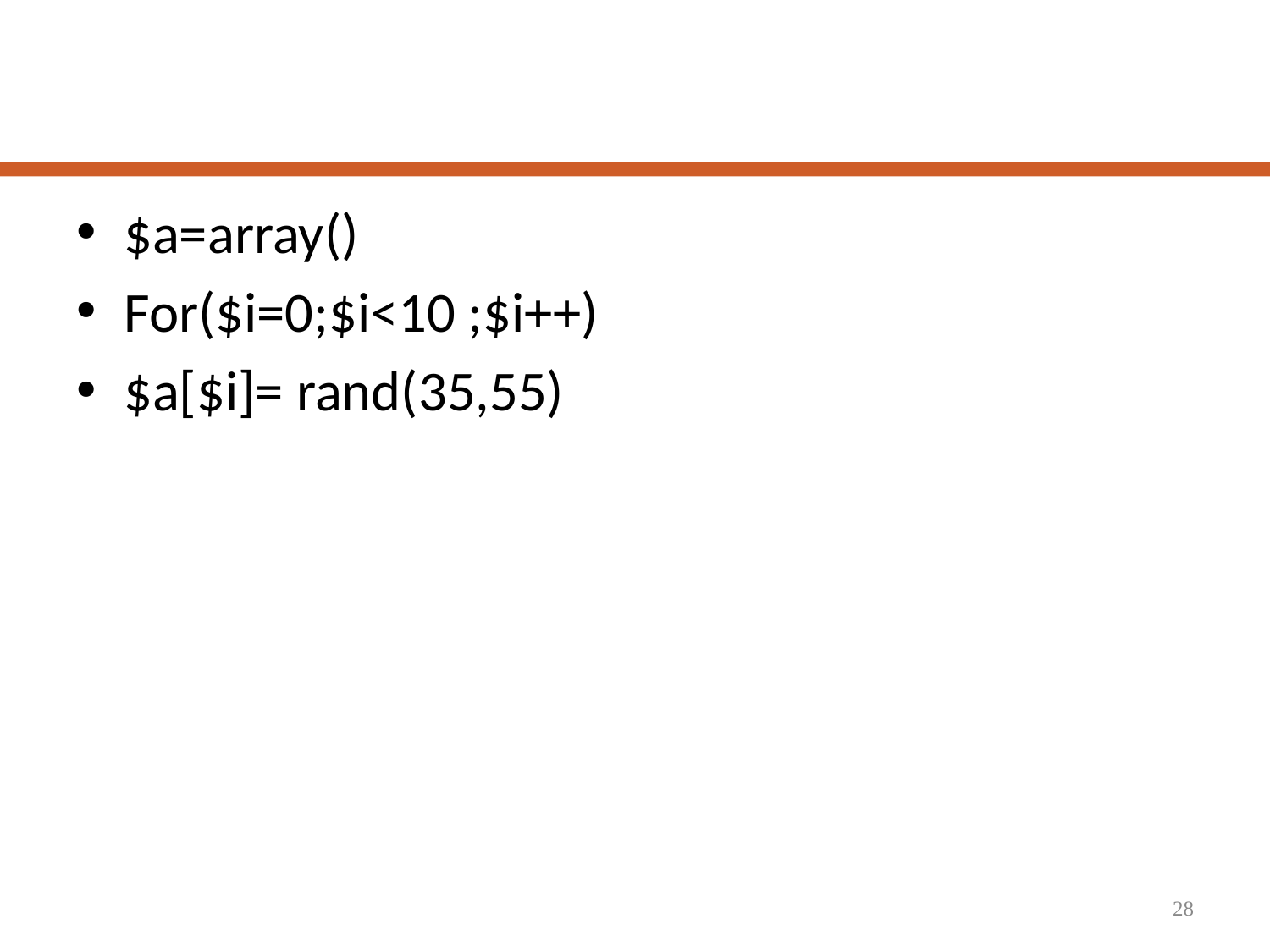

#
$a=array()
For($i=0;$i<10 ;$i++)
$a[$i]= rand(35,55)
28